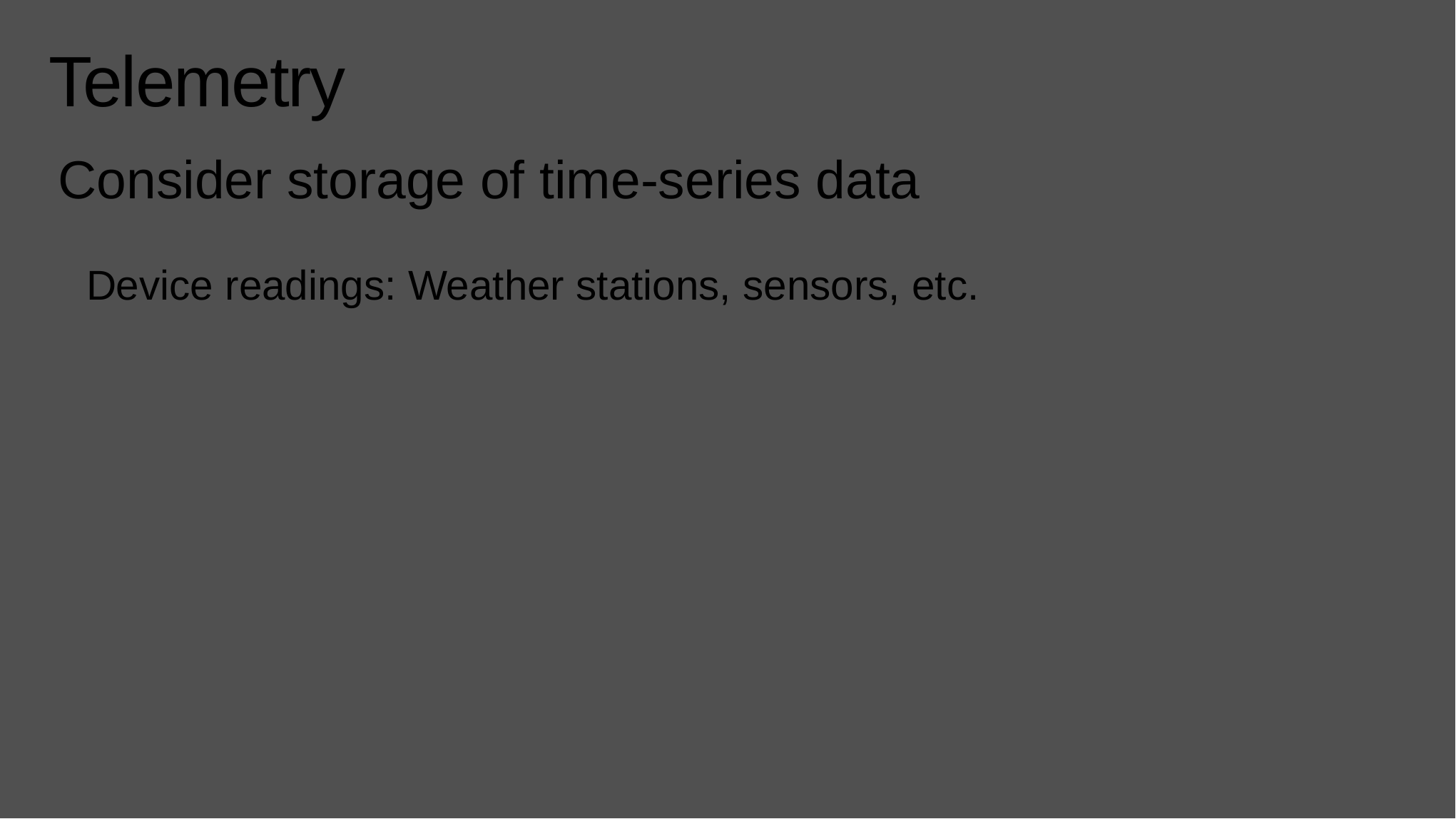

# Telemetry
Consider storage of time-series data

Device readings: Weather stations, sensors, etc.